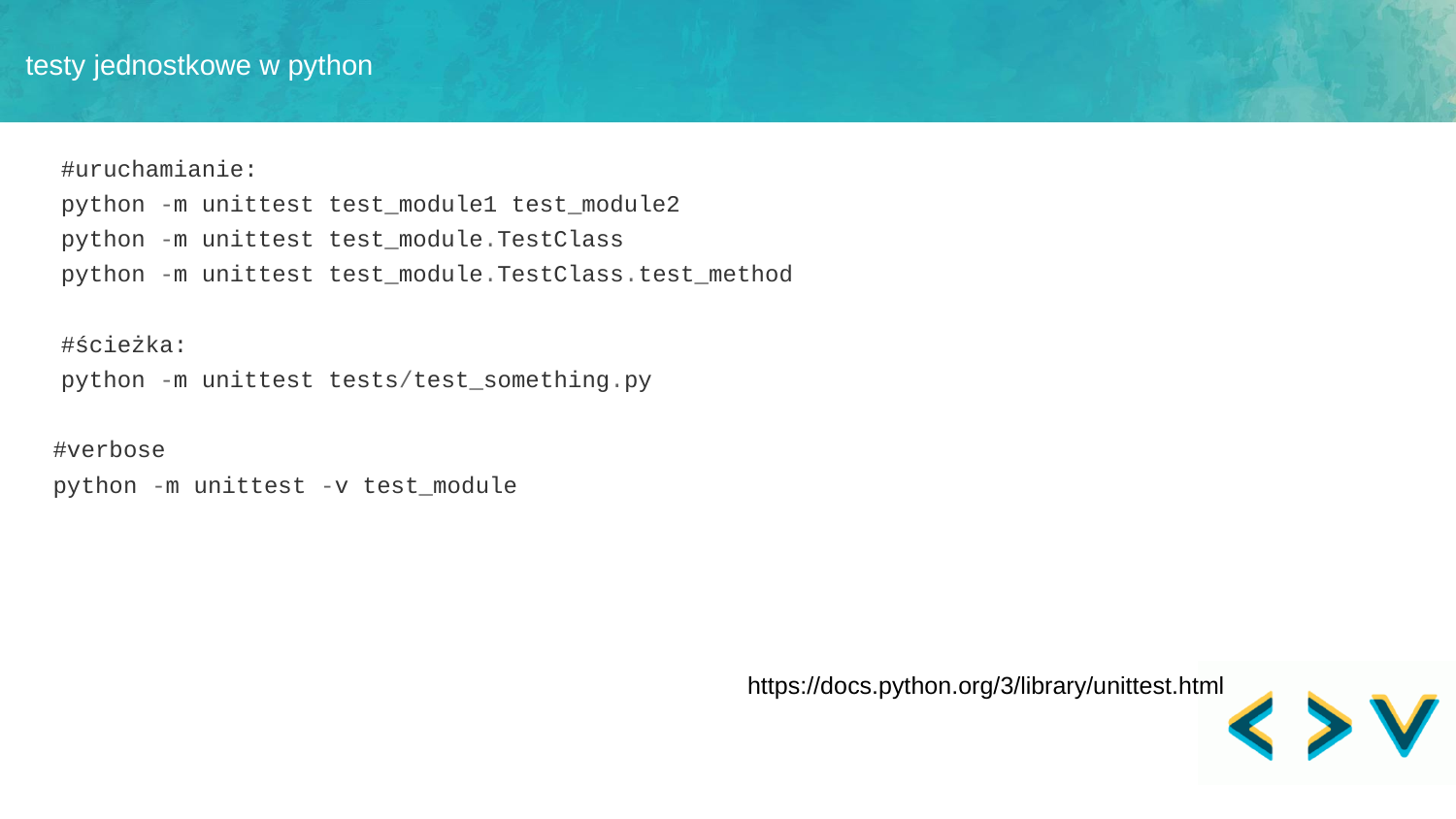

# testy jednostkowe w python
#uruchamianie:
python -m unittest test_module1 test_module2
python -m unittest test_module.TestClass
python -m unittest test_module.TestClass.test_method

#ścieżka:
python -m unittest tests/test_something.py

#verbose
python -m unittest -v test_module

https://docs.python.org/3/library/unittest.html